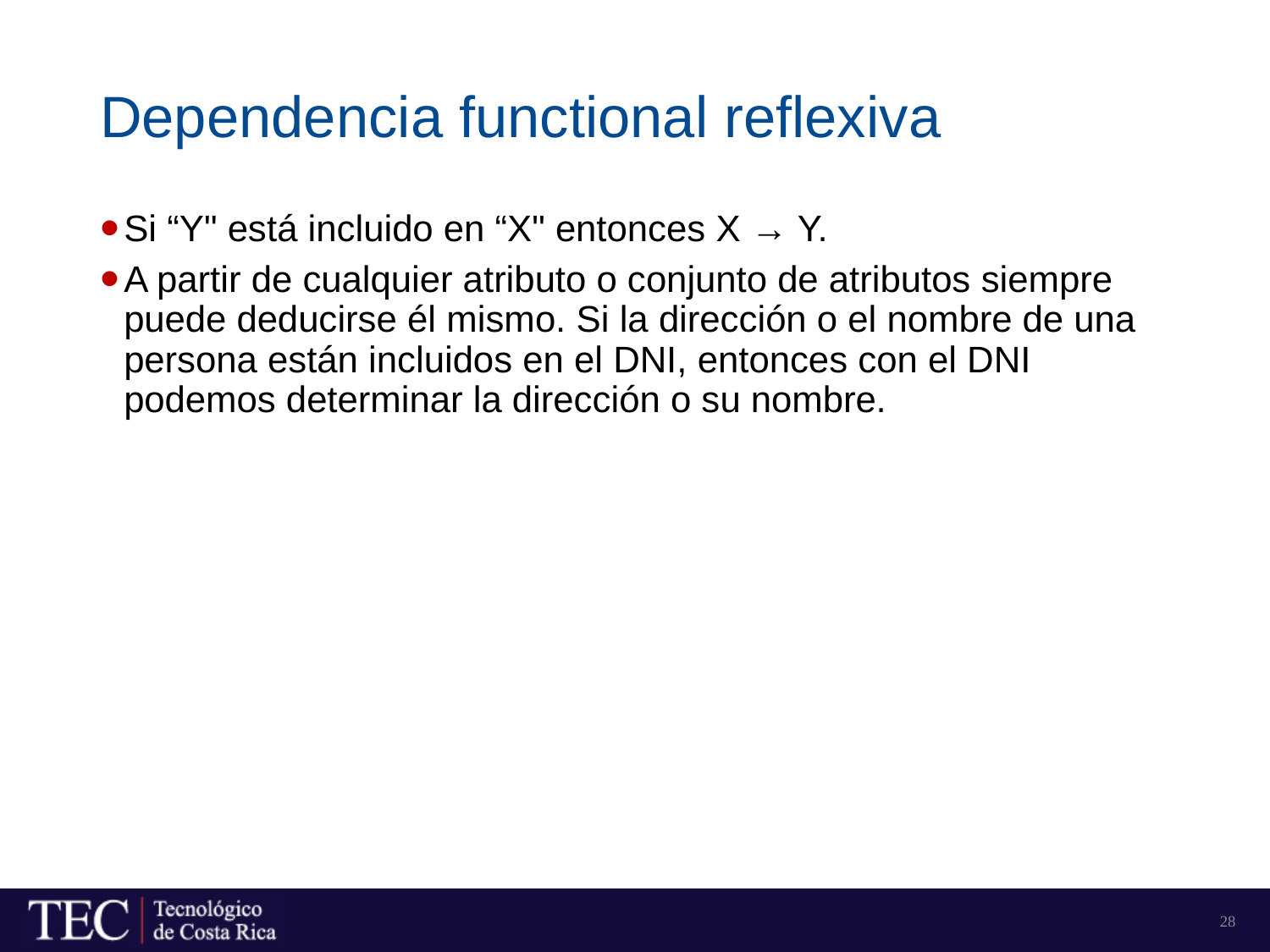

# Dependencia functional reflexiva
Si “Y" está incluido en “X" entonces X → Y.
A partir de cualquier atributo o conjunto de atributos siempre puede deducirse él mismo. Si la dirección o el nombre de una persona están incluidos en el DNI, entonces con el DNI podemos determinar la dirección o su nombre.
28